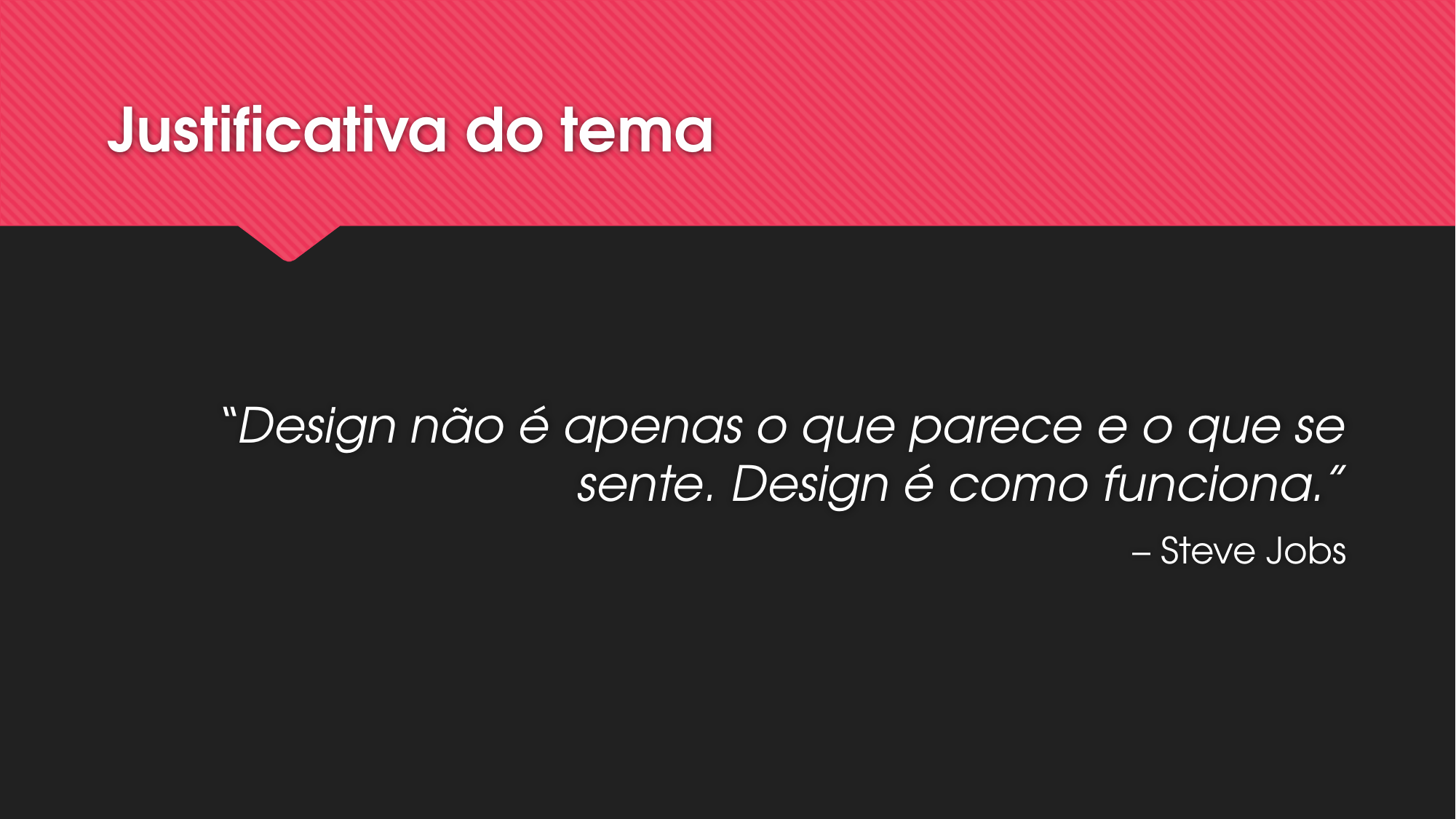

# Justificativa do tema
“Design não é apenas o que parece e o que se sente. Design é como funciona.”
– Steve Jobs